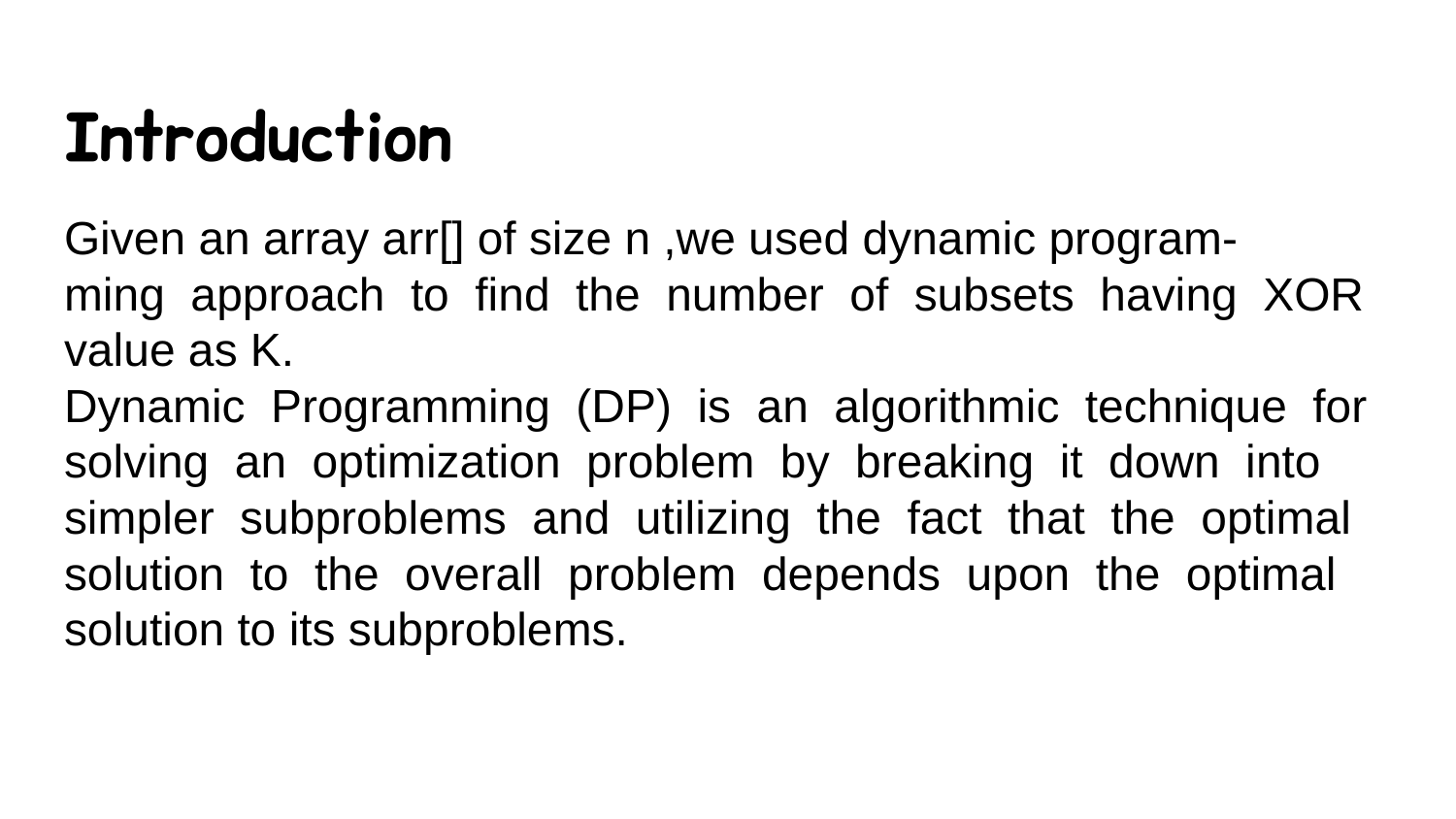

# Introduction
Given an array arr[] of size n ,we used dynamic program-
ming  approach  to  find  the  number  of  subsets  having  XOR
value as K.
Dynamic  Programming  (DP)  is  an  algorithmic  technique  for
solving  an  optimization  problem  by  breaking  it  down  into
simpler  subproblems  and  utilizing  the  fact  that  the  optimal
solution  to  the  overall  problem  depends  upon  the  optimal
solution to its subproblems.